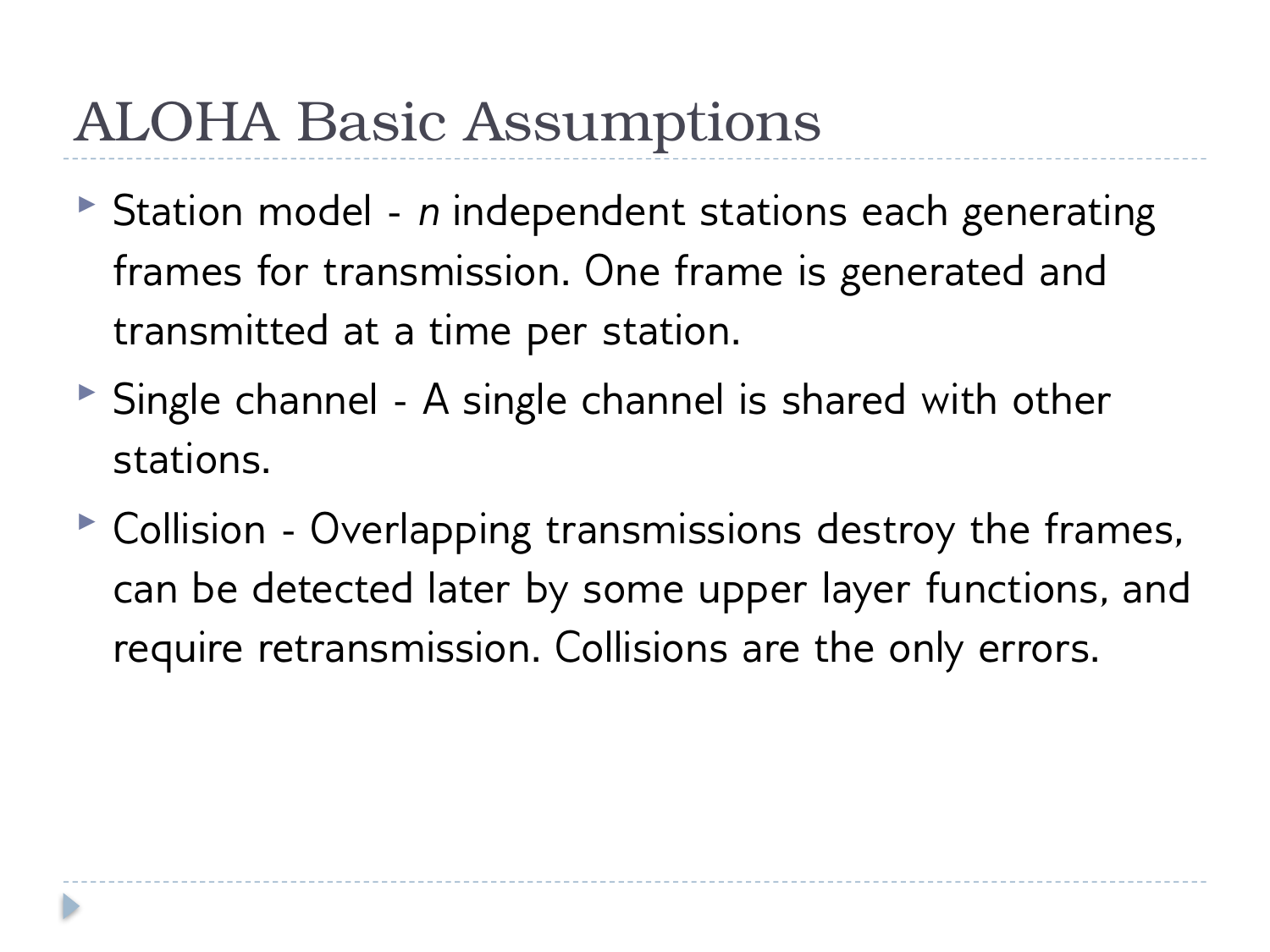

# ALOHA Basic Assumptions
Station model - n independent stations each generating frames for transmission. One frame is generated and transmitted at a time per station.
Single channel - A single channel is shared with other stations.
Collision - Overlapping transmissions destroy the frames, can be detected later by some upper layer functions, and require retransmission. Collisions are the only errors.